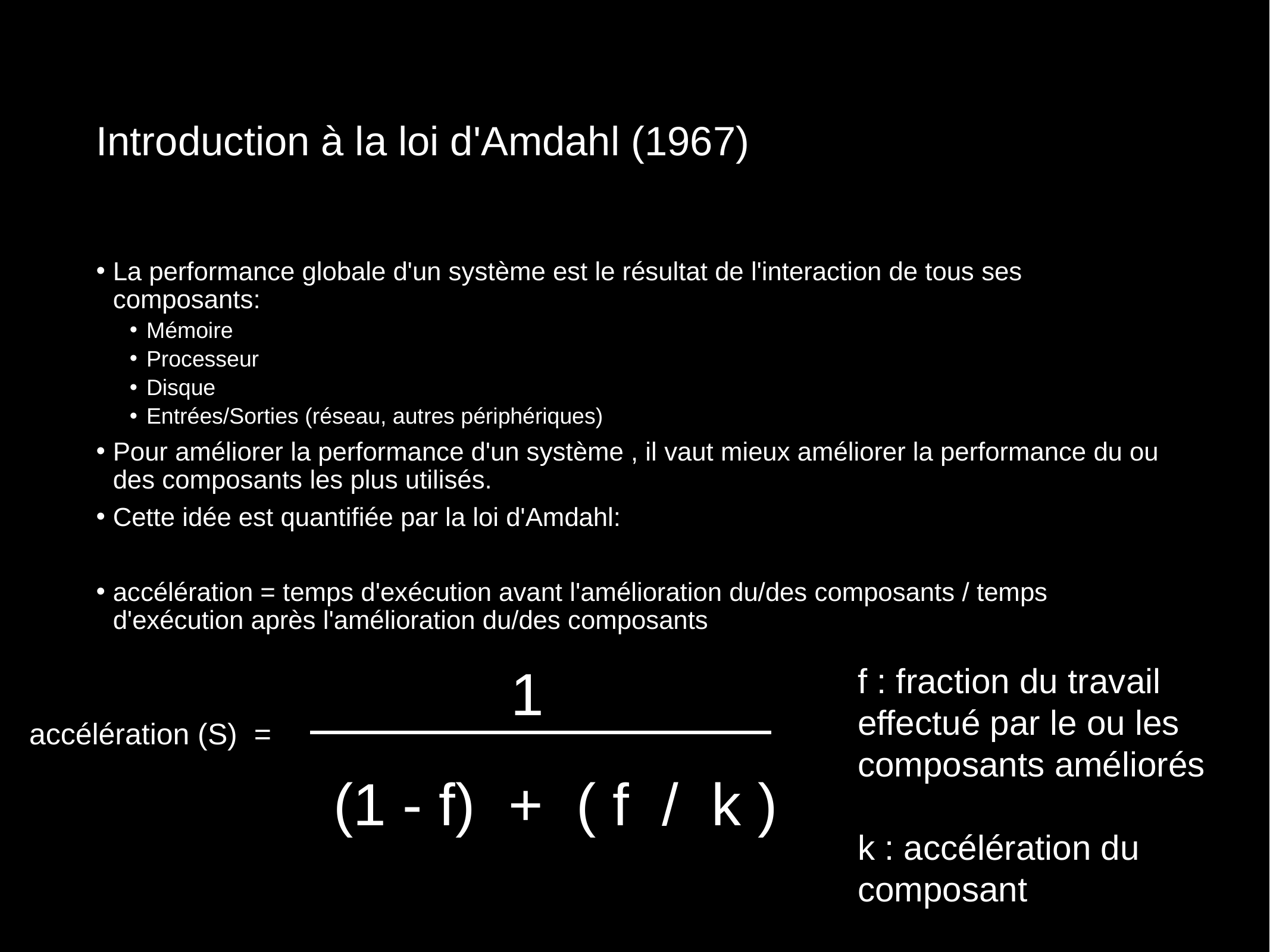

# Introduction à la loi d'Amdahl (1967)
La performance globale d'un système est le résultat de l'interaction de tous ses composants:
Mémoire
Processeur
Disque
Entrées/Sorties (réseau, autres périphériques)
Pour améliorer la performance d'un système , il vaut mieux améliorer la performance du ou des composants les plus utilisés.
Cette idée est quantifiée par la loi d'Amdahl:

accélération = temps d'exécution avant l'amélioration du/des composants / temps d'exécution après l'amélioration du/des composants

1
f : fraction du travail effectué par le ou les composants améliorés

k : accélération du composant
accélération (S)  =
(1 - f)  +  ( f  /  k )